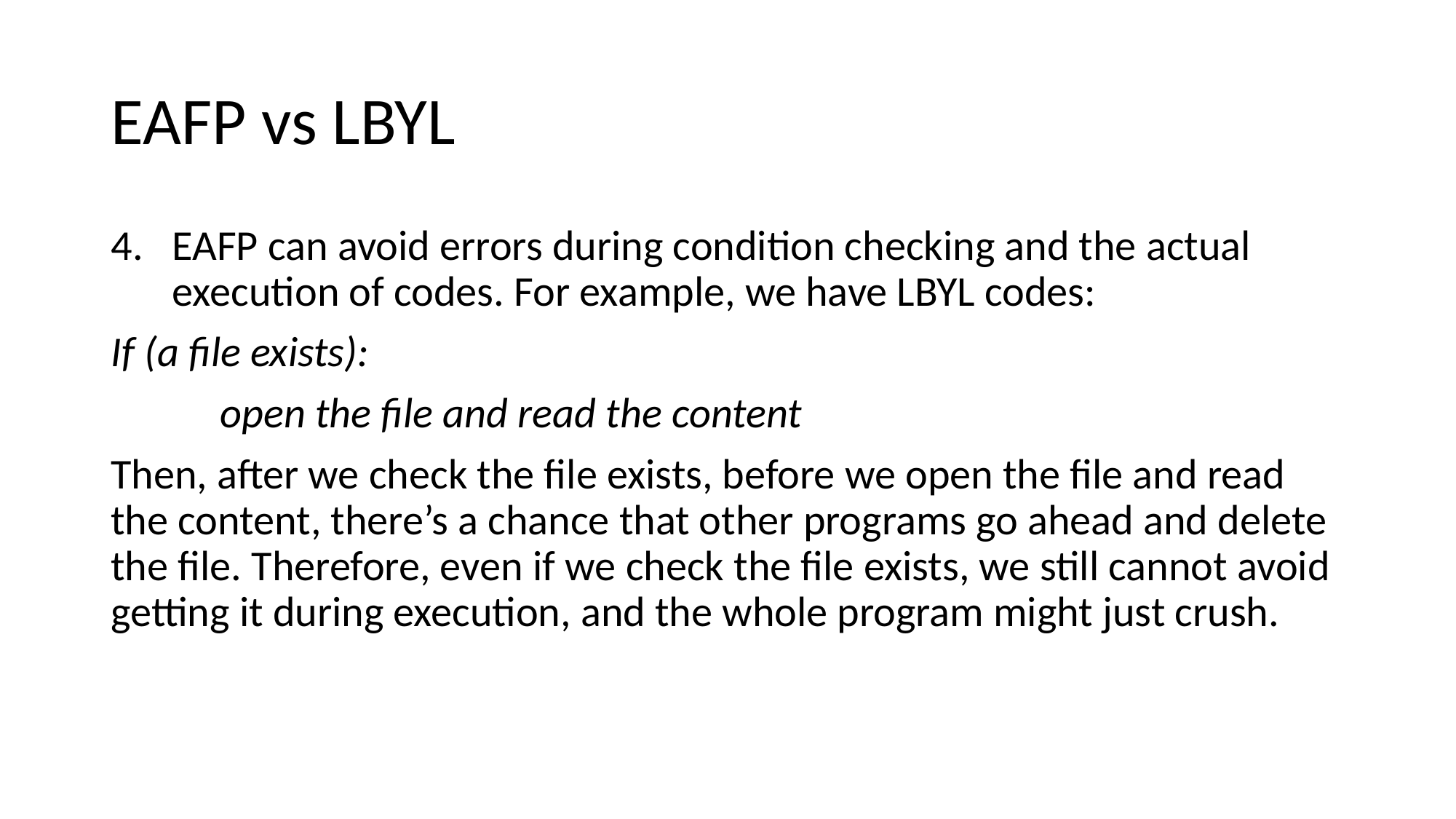

# EAFP vs LBYL
EAFP can avoid errors during condition checking and the actual execution of codes. For example, we have LBYL codes:
If (a file exists):
	open the file and read the content
Then, after we check the file exists, before we open the file and read the content, there’s a chance that other programs go ahead and delete the file. Therefore, even if we check the file exists, we still cannot avoid getting it during execution, and the whole program might just crush.